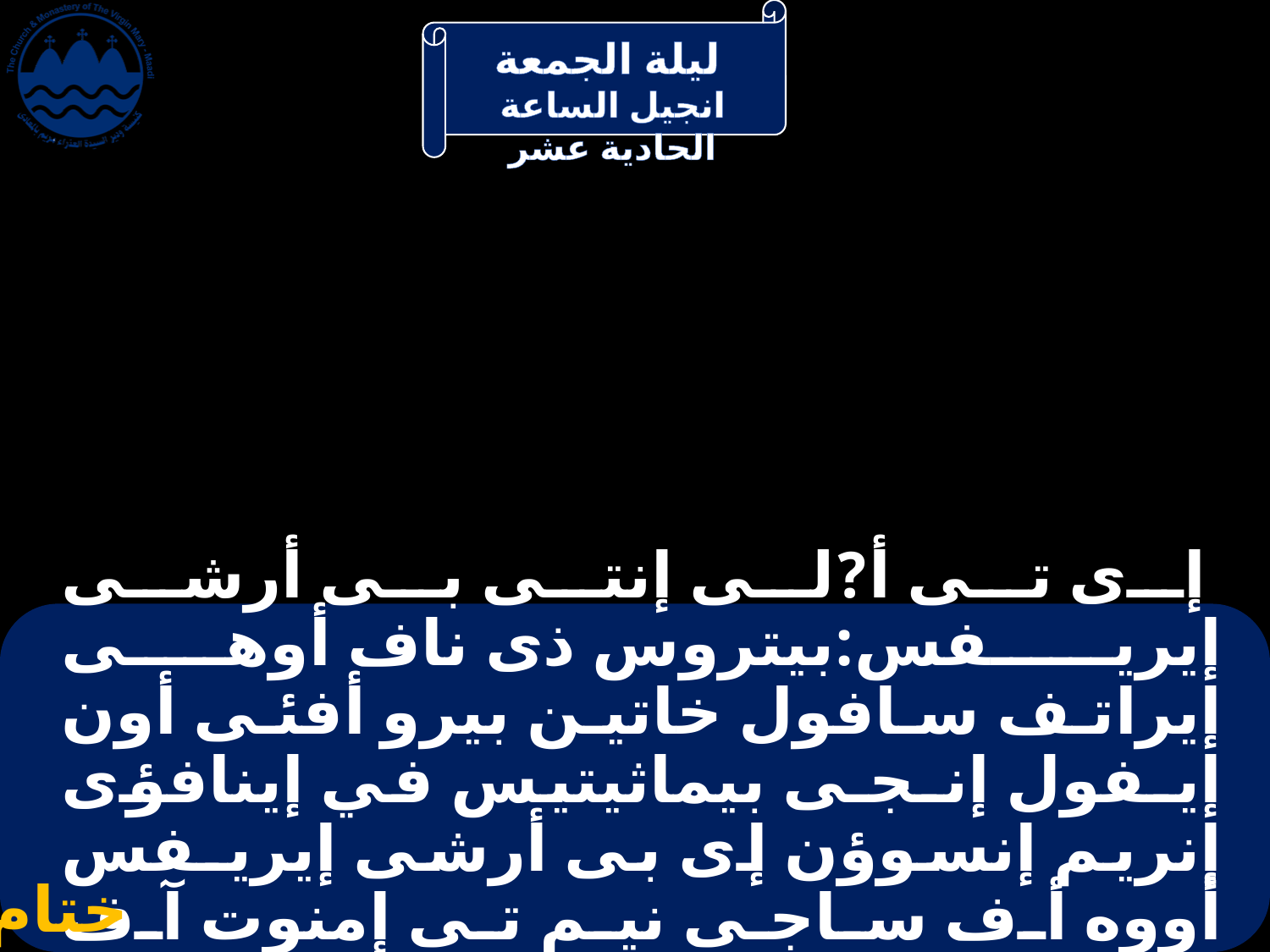

# إى تى أ?لى إنتى بى أرشى إيريـفس:بيتروس ذى ناف أوهى إيراتف سافول خاتين بيرو أفئى أون إيـفول إنـجـى بيماثيتيس في إينافؤى إنريم إنسوؤن إى بى أرشى إيريـفس أووه أف ساجـى نيم تى إمنوت آف إينى إم بتروس إيخون.
ختام